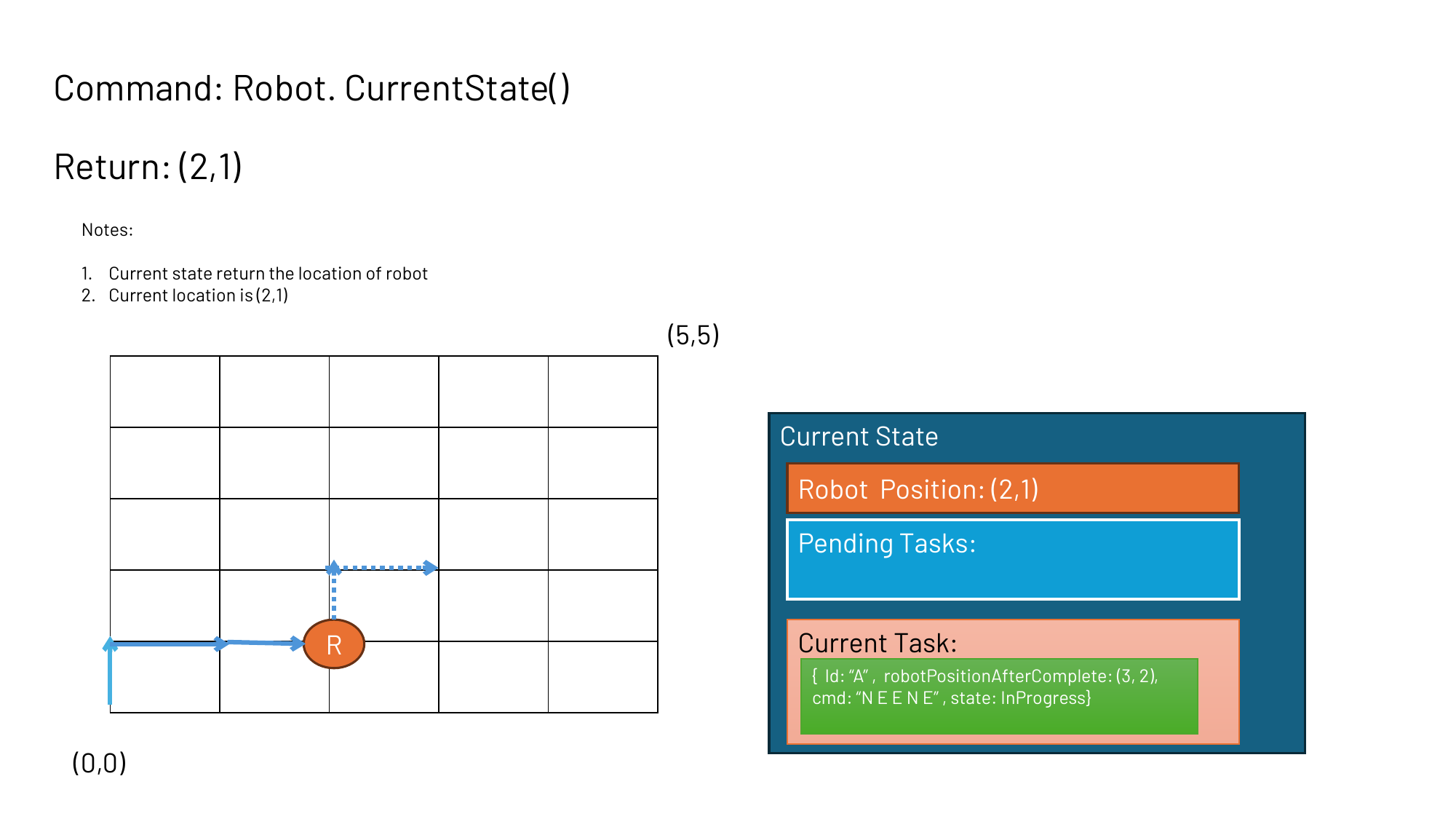

# Command: Robot. CurrentState() Return: (2,1)
Notes:

Current state return the location of robot
Current location is (2,1)
(5,5)
|  |  |  |  |  |
| --- | --- | --- | --- | --- |
|  |  |  |  |  |
|  |  |  |  |  |
|  |  |  |  |  |
|  |  |  |  |  |
Current State
Robot  Position: (2,1)
Pending Tasks:
R
Current Task:
{  Id: “A” ,  robotPositionAfterComplete: (3, 2),  cmd: “N E E N E” , state: InProgress}
(0,0)